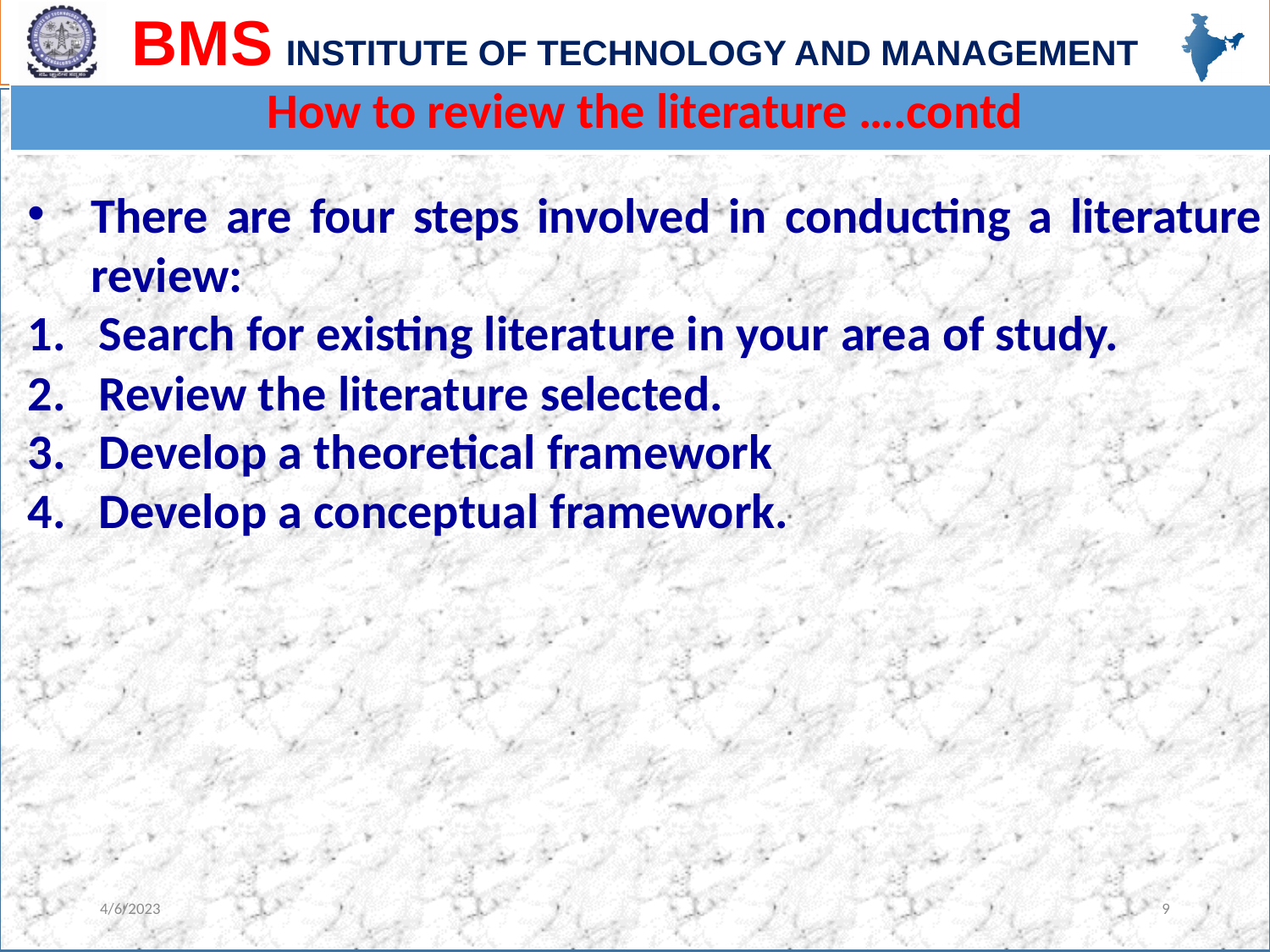

| How to review the literature ….contd |
| --- |
There are four steps involved in conducting a literature review:
Search for existing literature in your area of study.
Review the literature selected.
Develop a theoretical framework
Develop a conceptual framework.
4/6/2023
9